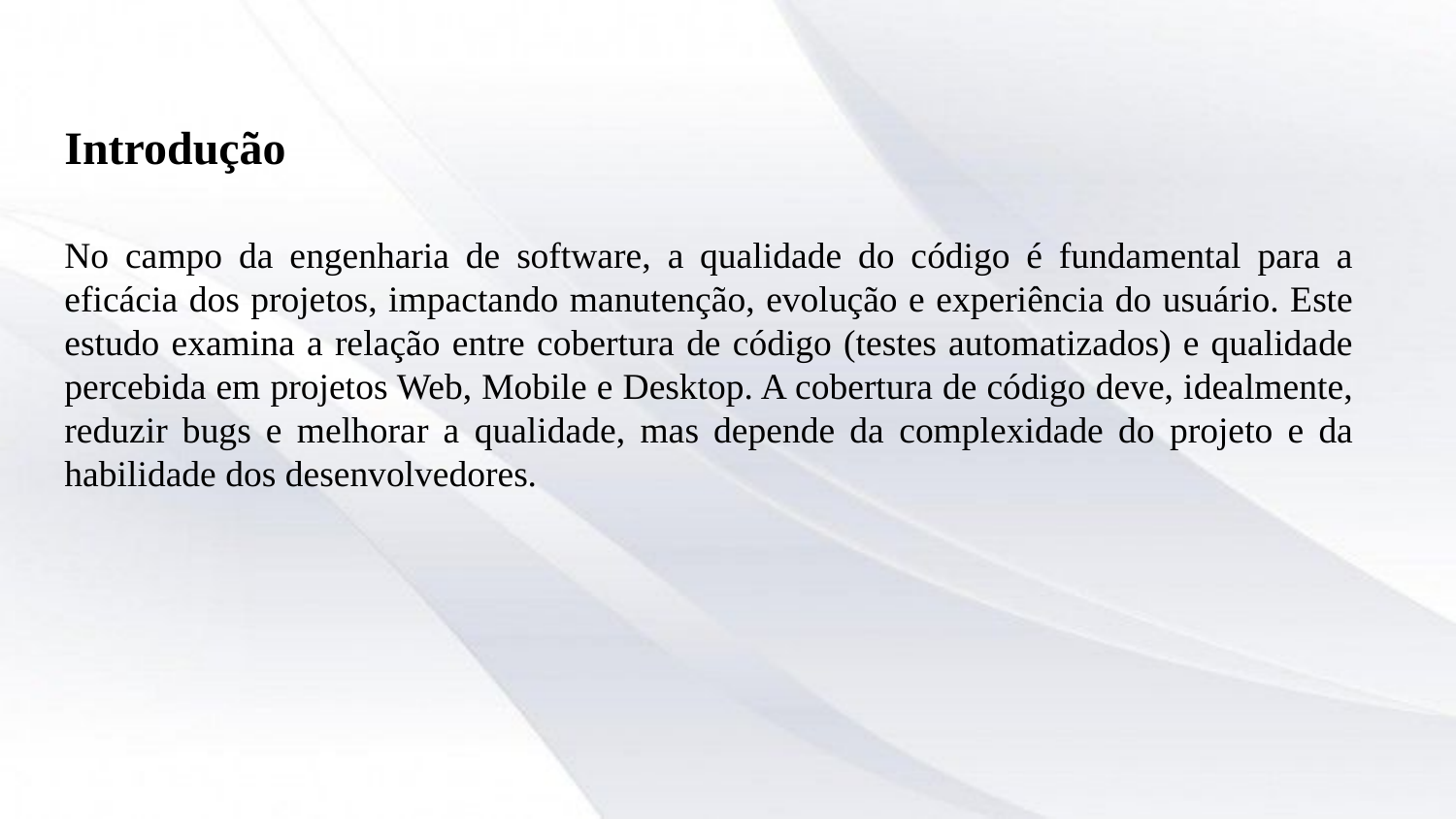

# Introdução
No campo da engenharia de software, a qualidade do código é fundamental para a eficácia dos projetos, impactando manutenção, evolução e experiência do usuário. Este estudo examina a relação entre cobertura de código (testes automatizados) e qualidade percebida em projetos Web, Mobile e Desktop. A cobertura de código deve, idealmente, reduzir bugs e melhorar a qualidade, mas depende da complexidade do projeto e da habilidade dos desenvolvedores.